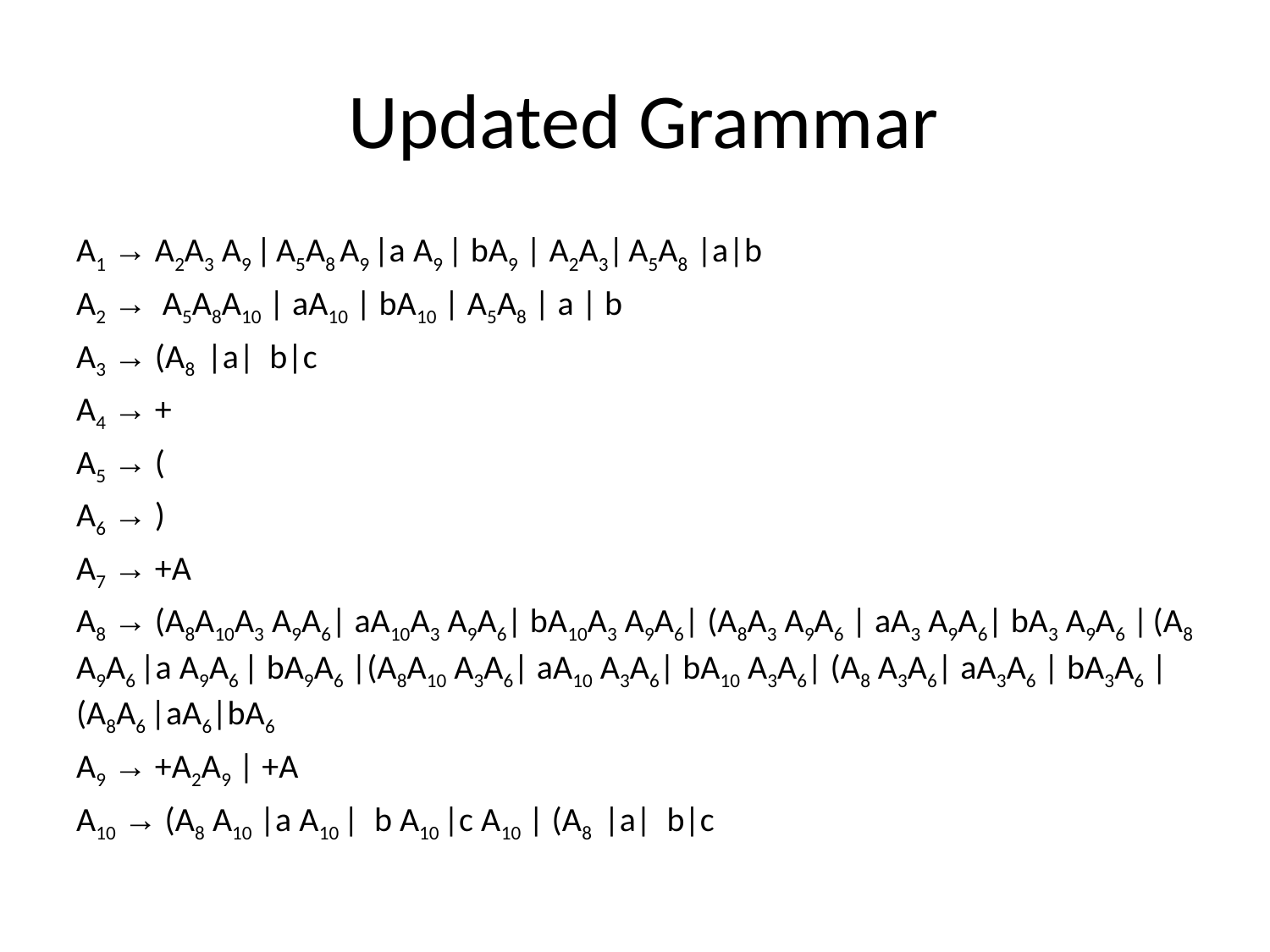

# Updated Grammar
A1 → A2A3 A9 | A5A8 A9 |a A9 | bA9 | A2A3| A5A8  |a|b
A2 →  A5A8A10 | aA10 | bA10 | A5A8 | a | b
A3 → (A8  |a|  b|c
A4 → +
A5 → (
A6 → )
A7 → +A
A8 → (A8A10A3 A9A6| aA10A3 A9A6| bA10A3 A9A6| (A8A3 A9A6 | aA3 A9A6| bA3 A9A6 | (A8 A9A6 |a A9A6 | bA9A6 |(A8A10 A3A6| aA10 A3A6| bA10 A3A6| (A8 A3A6| aA3A6 | bA3A6 | (A8A6 |aA6|bA6
A9 → +A2A9 | +A
A10 → (A8 A10 |a A10 |  b A10 |c A10 | (A8  |a|  b|c